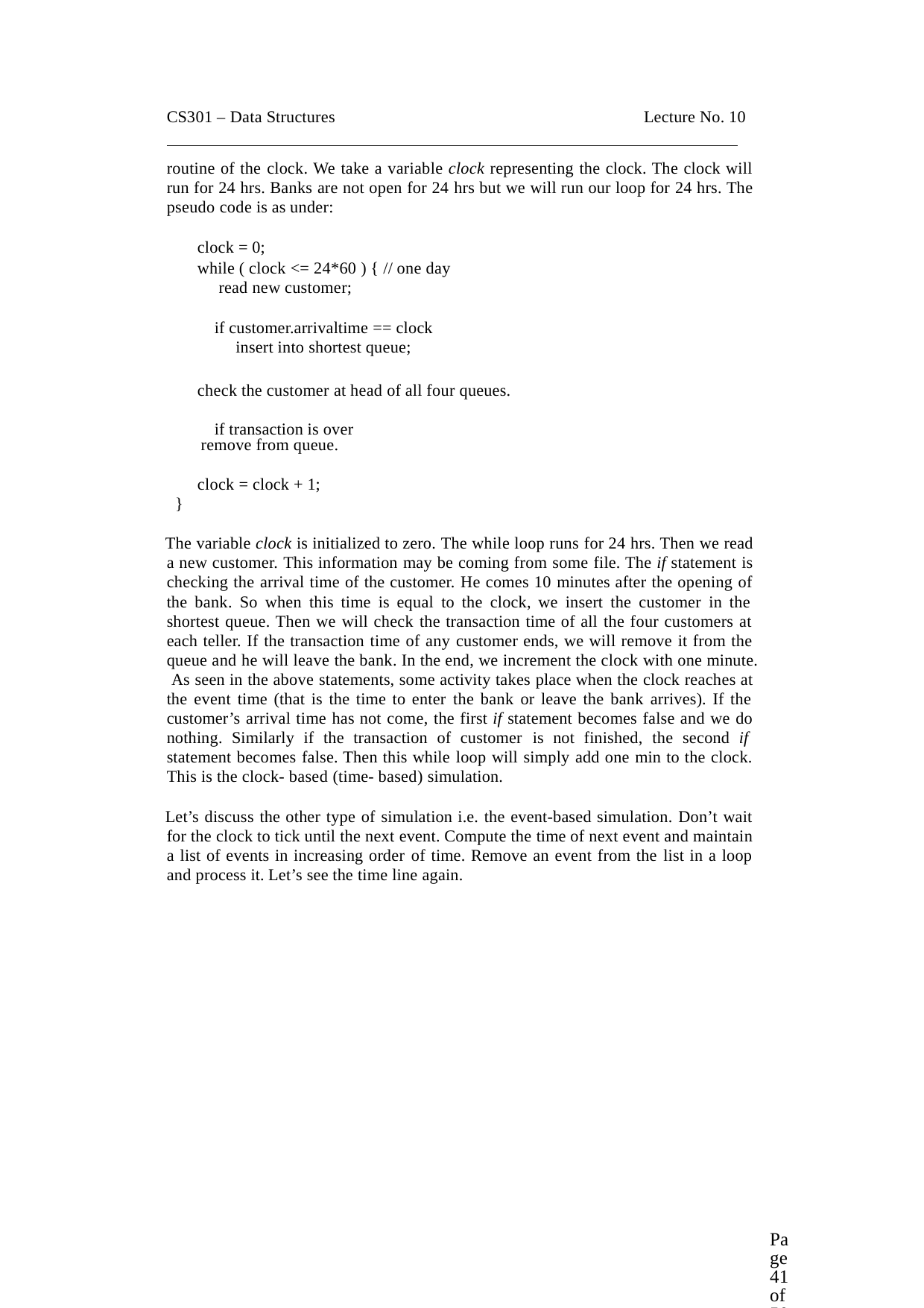

CS301 – Data Structures	Lecture No. 10

routine of the clock. We take a variable clock representing the clock. The clock will  run for 24 hrs. Banks are not open for 24 hrs but we will run our loop for 24 hrs. The  pseudo code is as under:

clock = 0;
while ( clock <= 24*60 ) { // one day  read new customer;

if customer.arrivaltime == clock  insert into shortest queue;
check the customer at head of all four queues.  if transaction is over
remove from queue.

clock = clock + 1;
}

The variable clock is initialized to zero. The while loop runs for 24 hrs. Then we read  a new customer. This information may be coming from some file. The if statement is  checking the arrival time of the customer. He comes 10 minutes after the opening of  the bank. So when this time is equal to the clock, we insert the customer in the  shortest queue. Then we will check the transaction time of all the four customers at  each teller. If the transaction time of any customer ends, we will remove it from the  queue and he will leave the bank. In the end, we increment the clock with one minute.  As seen in the above statements, some activity takes place when the clock reaches at  the event time (that is the time to enter the bank or leave the bank arrives). If the  customer’s arrival time has not come, the first if statement becomes false and we do  nothing. Similarly if the transaction of customer is not finished, the second if  statement becomes false. Then this while loop will simply add one min to the clock.  This is the clock- based (time- based) simulation.

Let’s discuss the other type of simulation i.e. the event-based simulation. Don’t wait  for the clock to tick until the next event. Compute the time of next event and maintain  a list of events in increasing order of time. Remove an event from the list in a loop  and process it. Let’s see the time line again.

Page 41 of 505